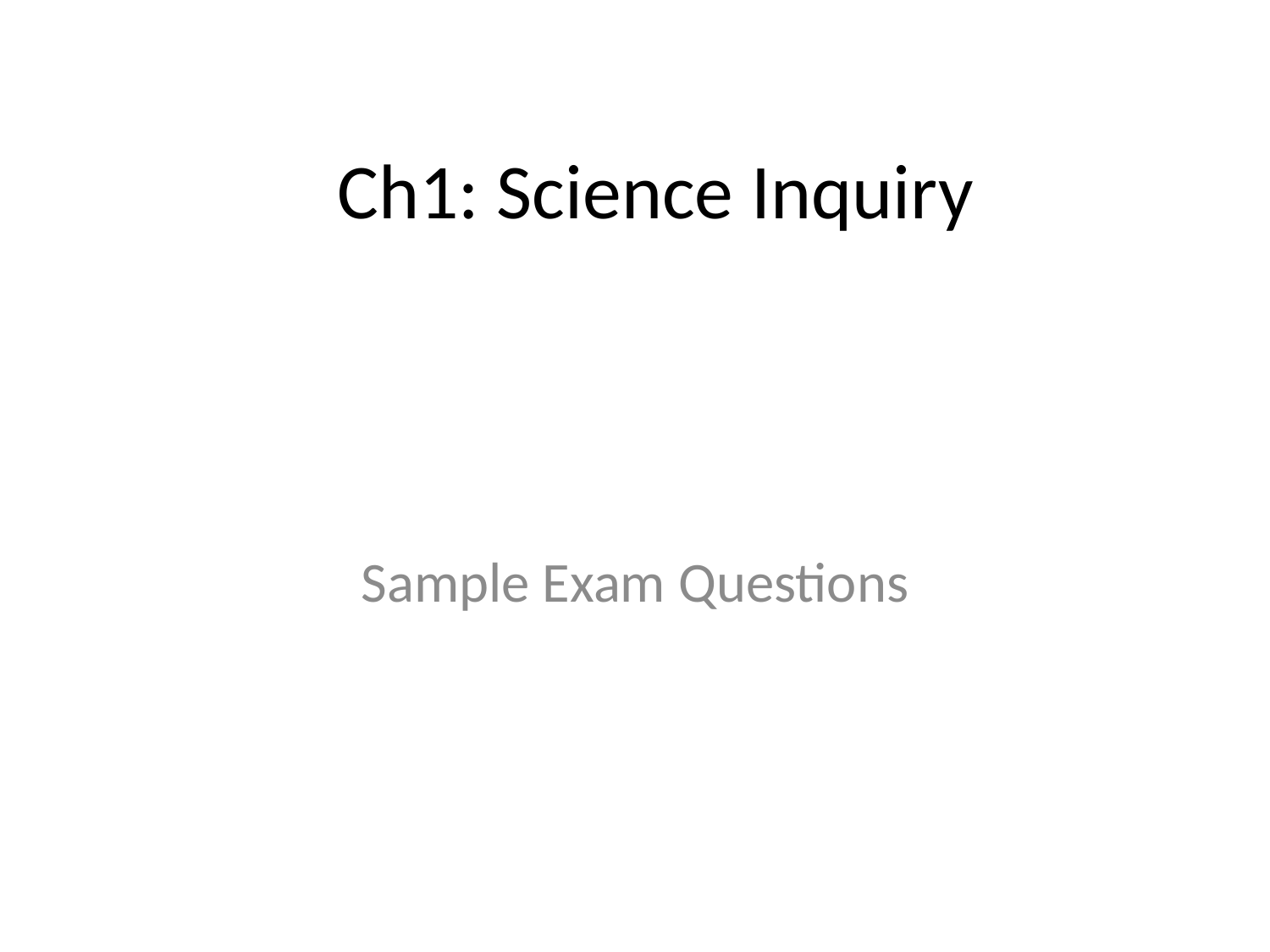

# Ch1: Science Inquiry
Sample Exam Questions